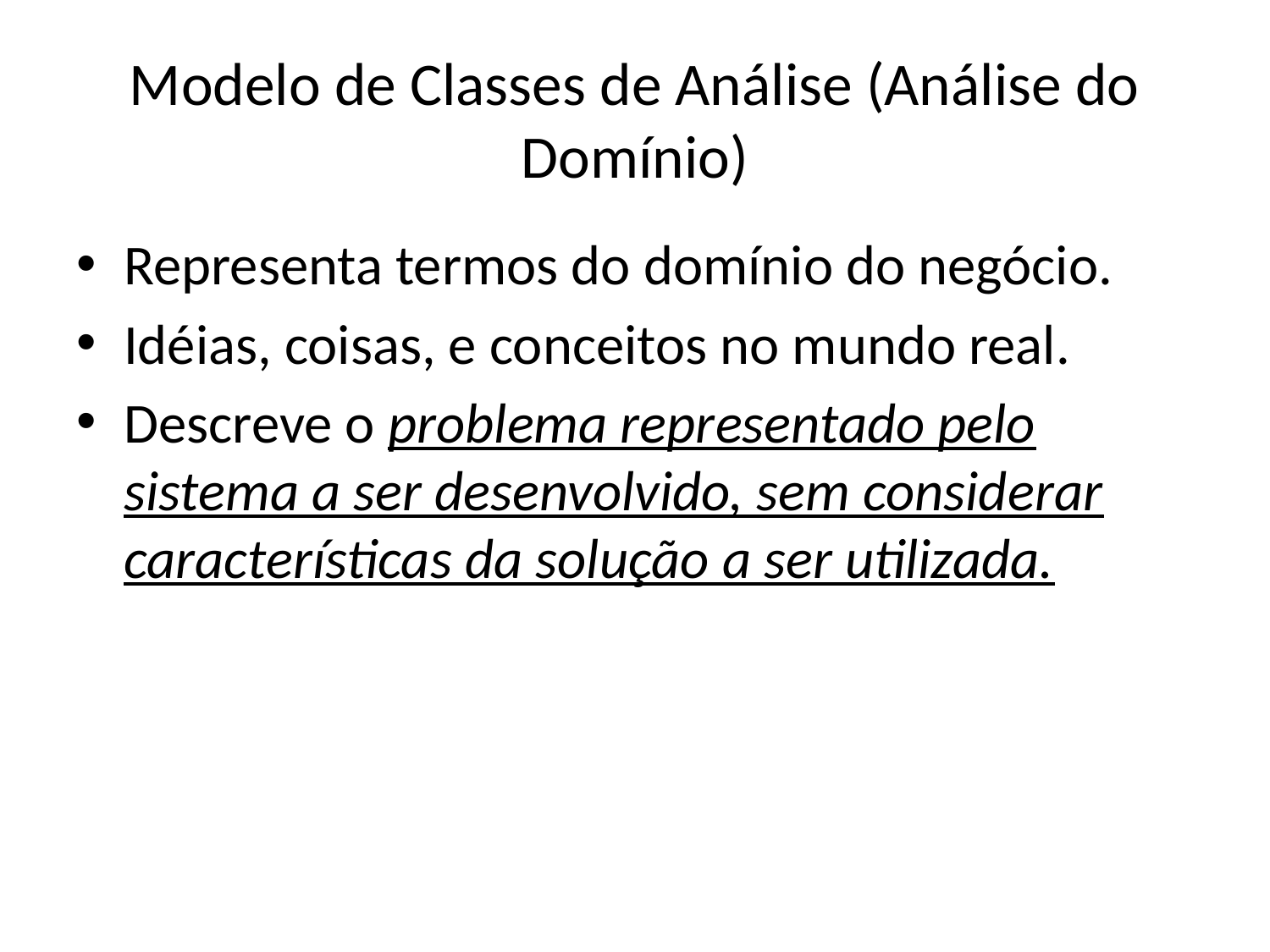

# Modelo de Classes de Análise (Análise do Domínio)
Representa termos do domínio do negócio.
Idéias, coisas, e conceitos no mundo real.
Descreve o problema representado pelo sistema a ser desenvolvido, sem considerar características da solução a ser utilizada.